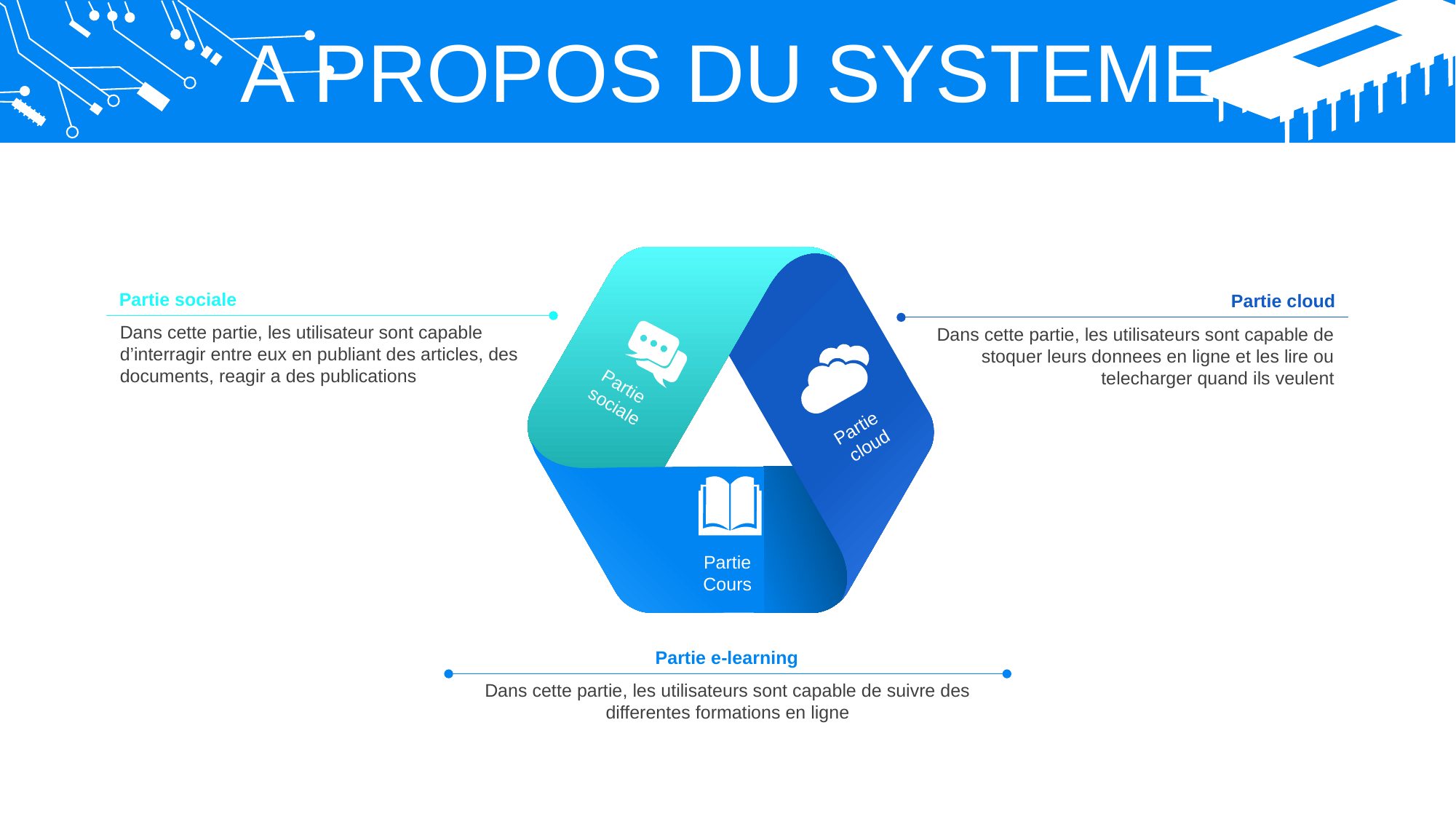

A PROPOS DU SYSTEME

Partie sociale
Dans cette partie, les utilisateur sont capable d’interragir entre eux en publiant des articles, des documents, reagir a des publications
Partie cloud
Dans cette partie, les utilisateurs sont capable de stoquer leurs donnees en ligne et les lire ou telecharger quand ils veulent

Partie
sociale
Partie
cloud

Partie
Cours
Partie e-learning
Dans cette partie, les utilisateurs sont capable de suivre des differentes formations en ligne